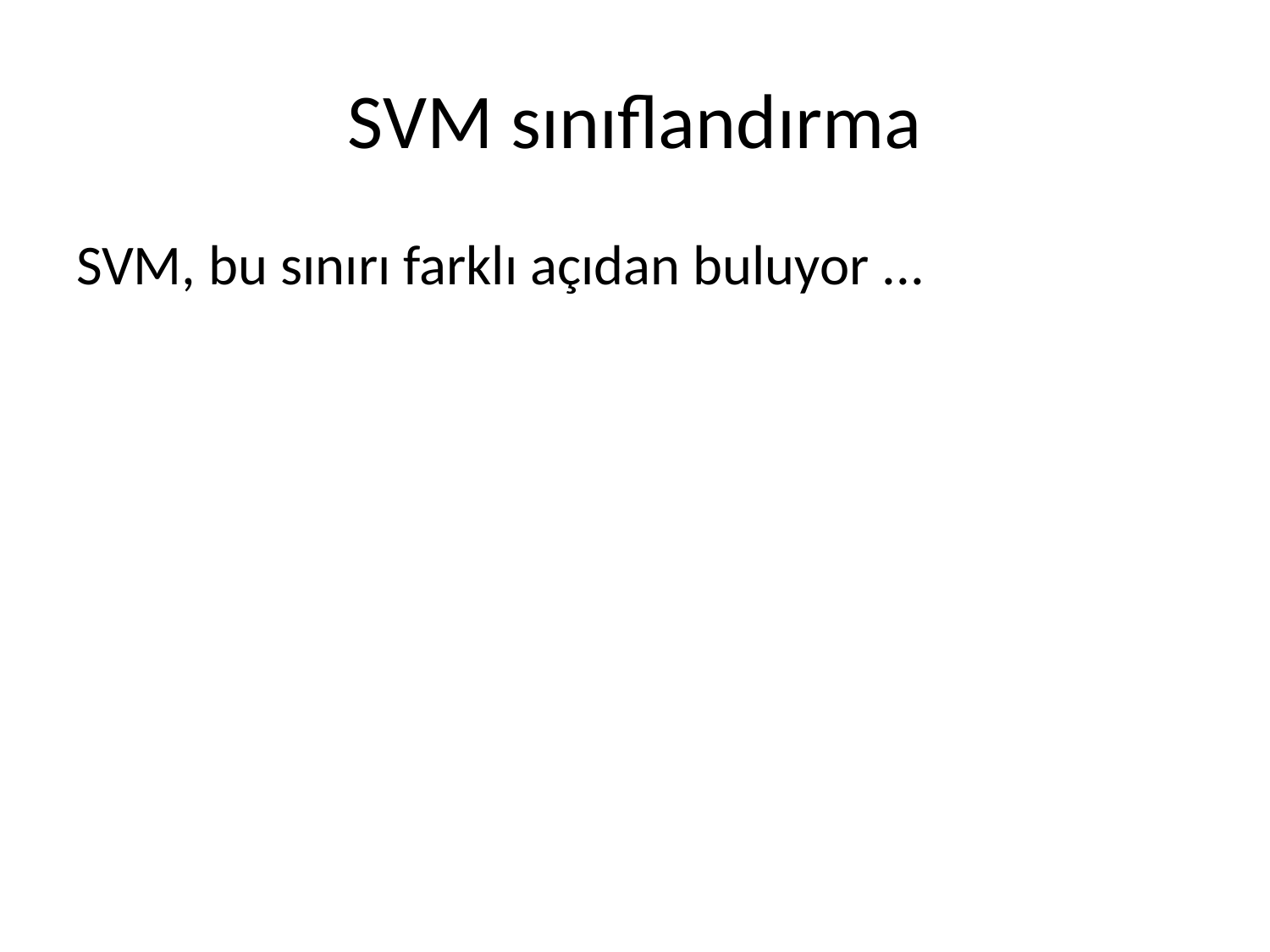

# SVM sınıflandırma
SVM, bu sınırı farklı açıdan buluyor ...